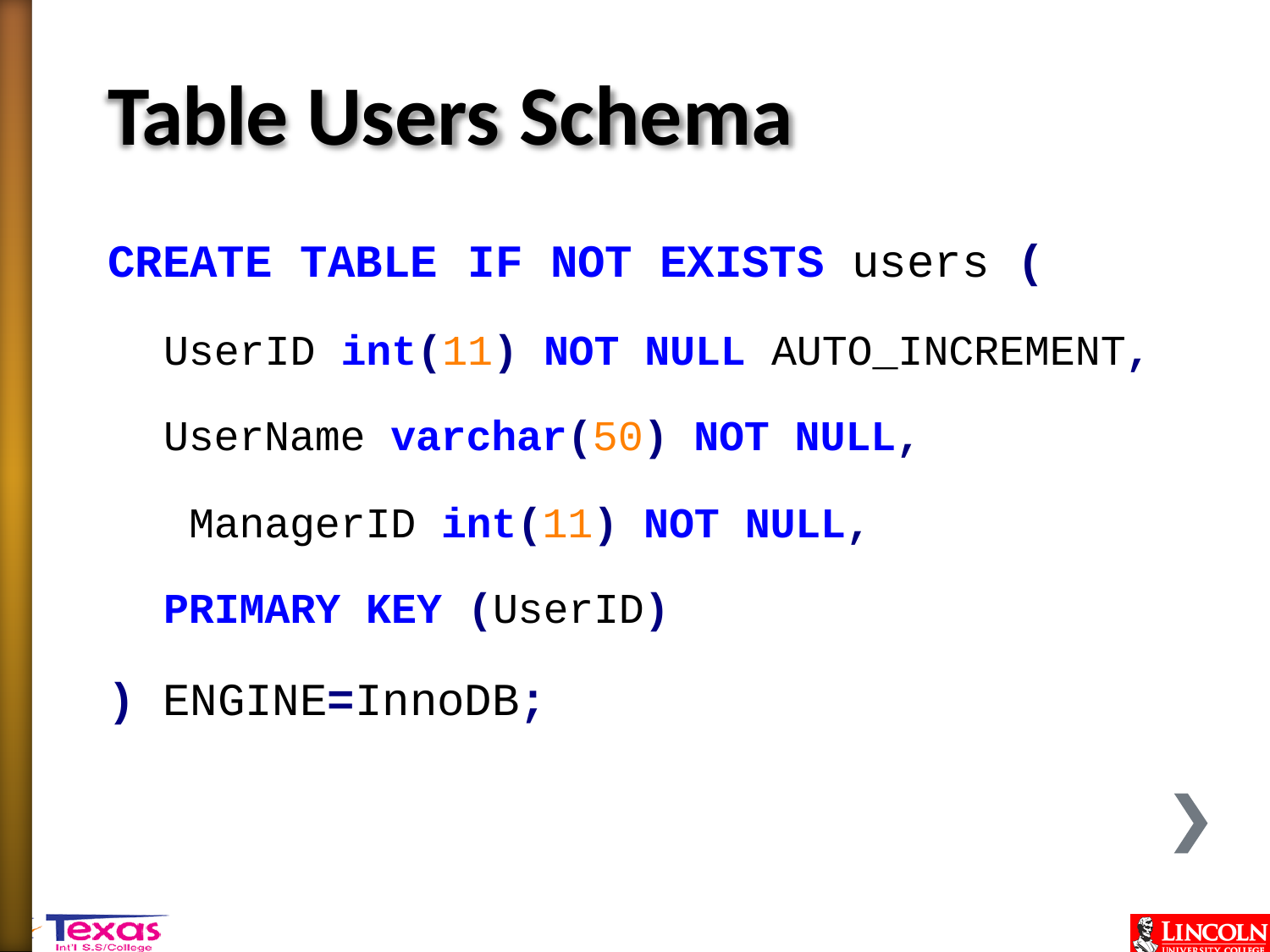

# Table Users Schema
CREATE TABLE	IF NOT EXISTS users (
UserID int(11) NOT NULL AUTO_INCREMENT,
UserName varchar(50) NOT NULL,  ManagerID int(11) NOT NULL,  PRIMARY KEY (UserID)
) ENGINE=InnoDB;